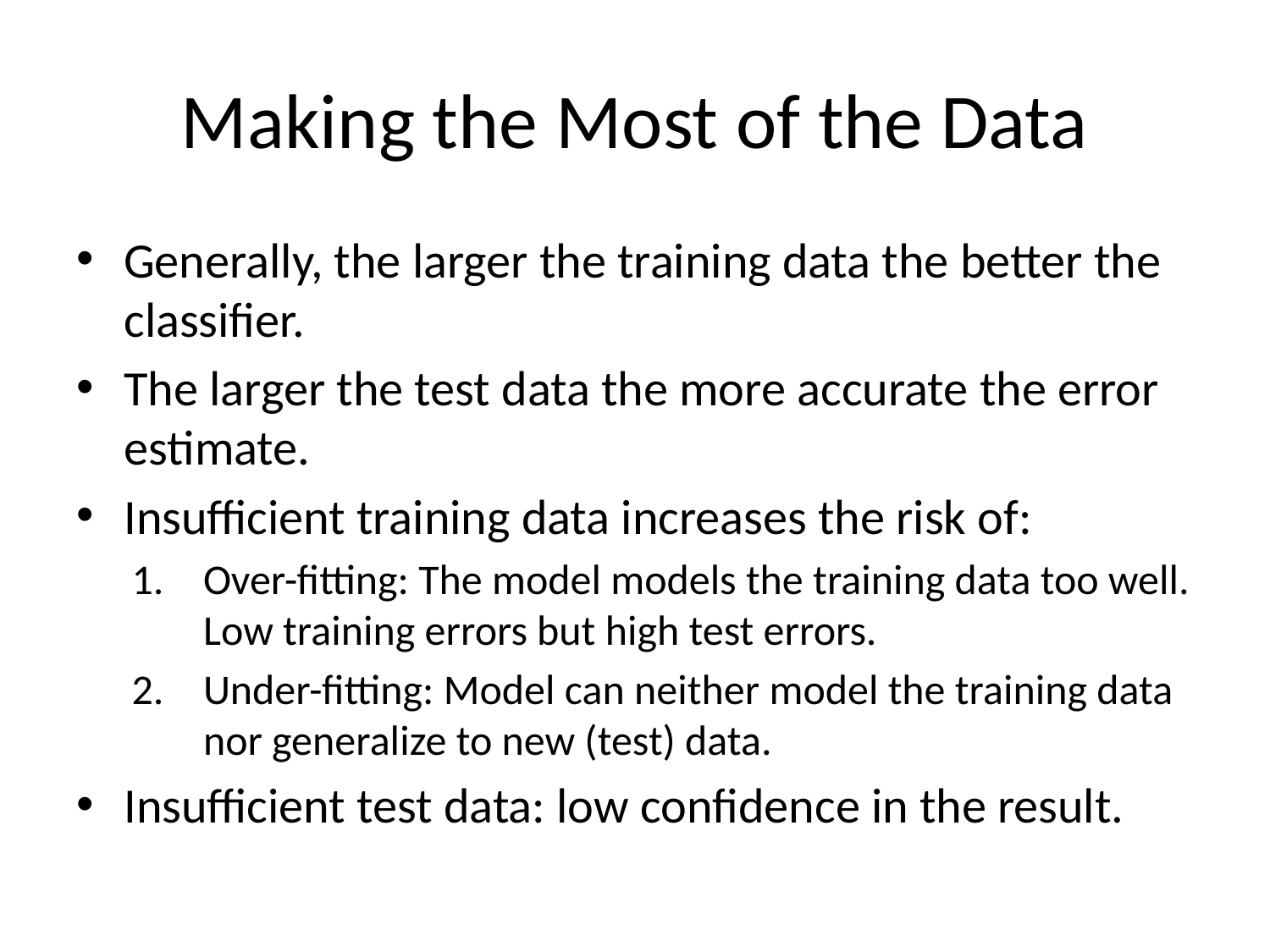

# Making the Most of the Data
Generally, the larger the training data the better the classifier.
The larger the test data the more accurate the error estimate.
Insufficient training data increases the risk of:
Over-fitting: The model models the training data too well. Low training errors but high test errors.
Under-fitting: Model can neither model the training data nor generalize to new (test) data.
Insufficient test data: low confidence in the result.